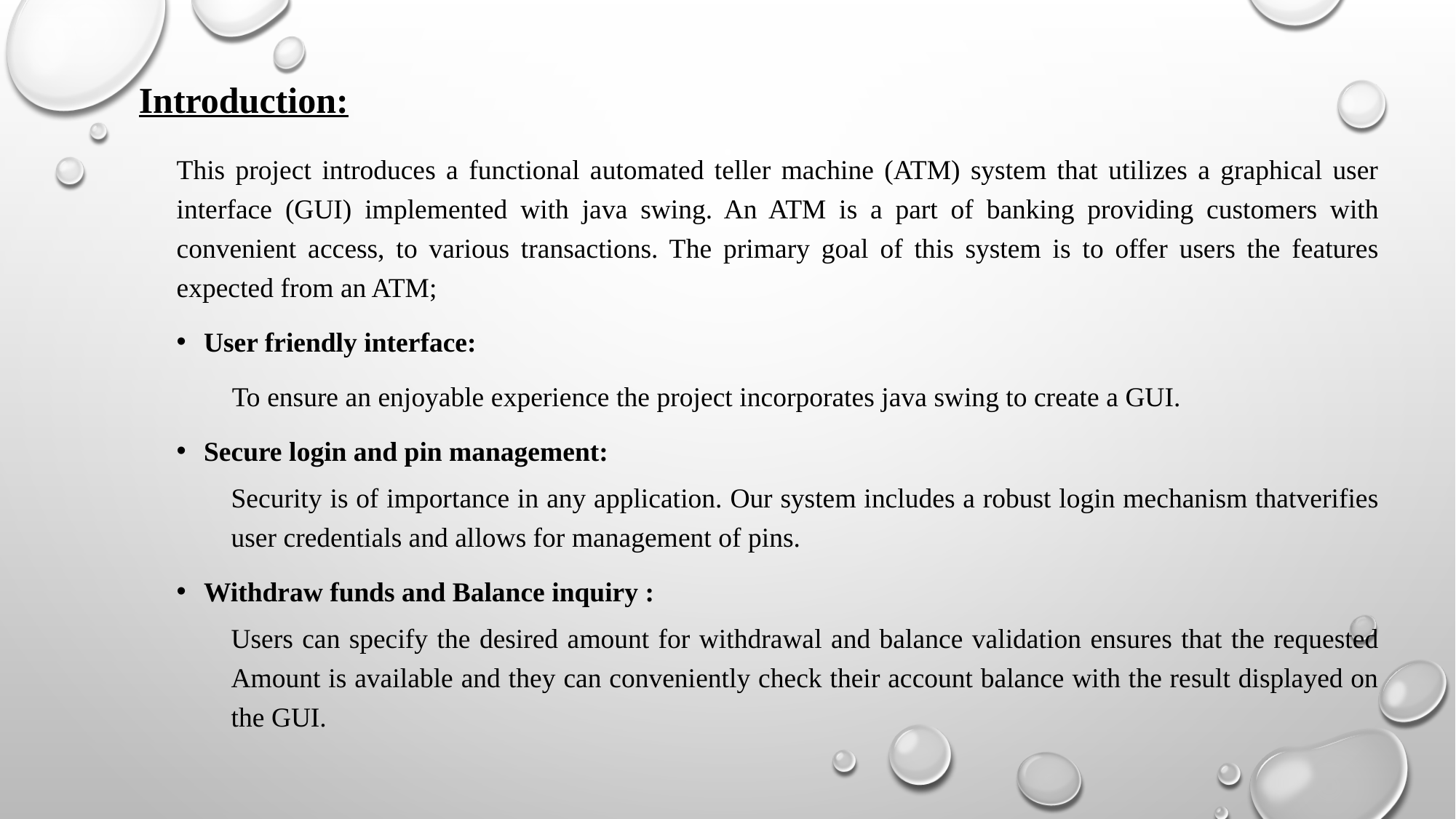

# Introduction:
This project introduces a functional automated teller machine (ATM) system that utilizes a graphical user interface (GUI) implemented with java swing. An ATM is a part of banking providing customers with convenient access, to various transactions. The primary goal of this system is to offer users the features expected from an ATM;
User friendly interface:
        To ensure an enjoyable experience the project incorporates java swing to create a GUI.
Secure login and pin management:
Security is of importance in any application. Our system includes a robust login mechanism thatverifies user credentials and allows for management of pins.
Withdraw funds and Balance inquiry :
Users can specify the desired amount for withdrawal and balance validation ensures that the requested Amount is available and they can conveniently check their account balance with the result displayed on the GUI.